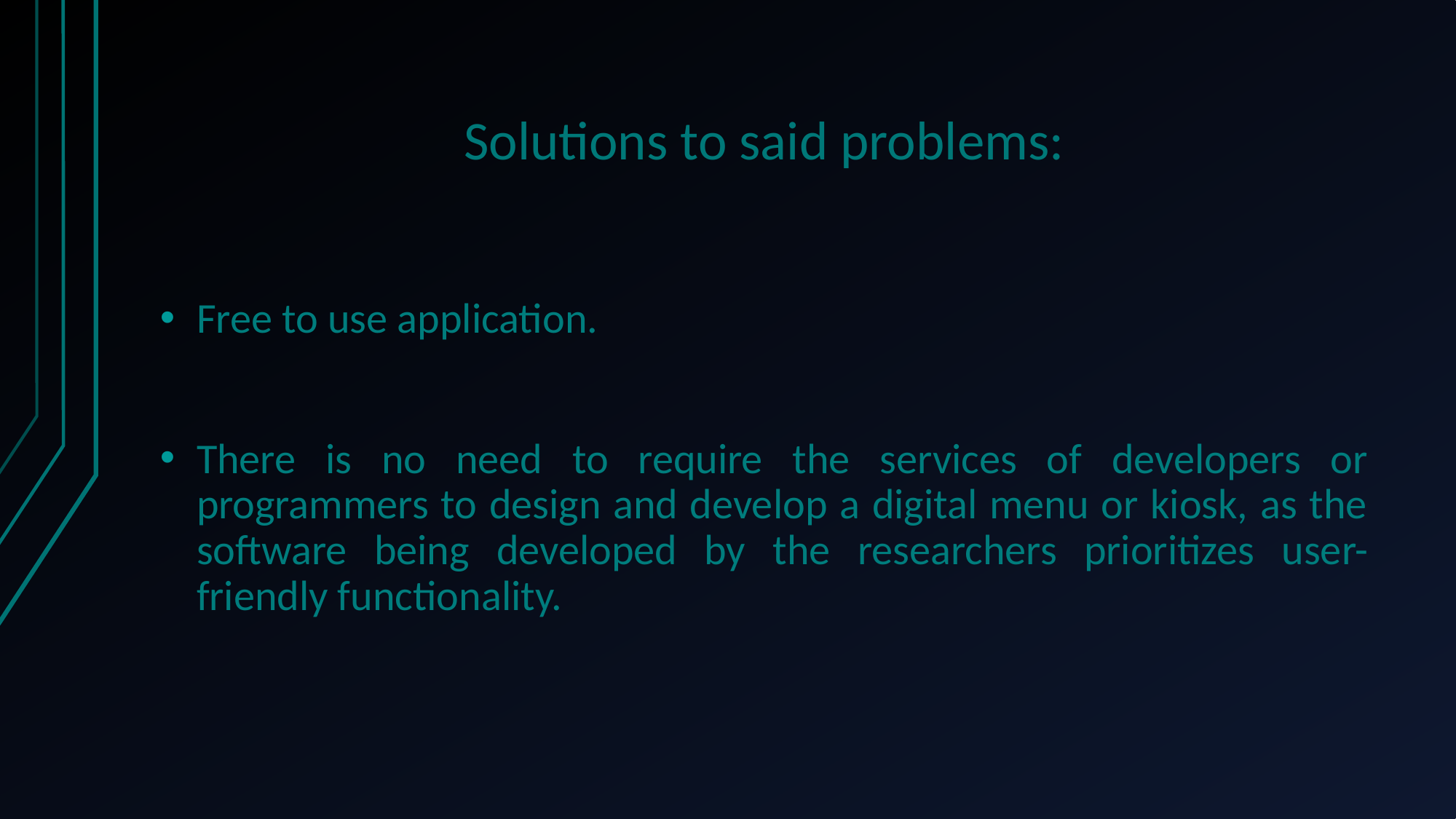

# Solutions to said problems:
Free to use application.

There is no need to require the services of developers or programmers to design and develop a digital menu or kiosk, as the software being developed by the researchers prioritizes user-friendly functionality.